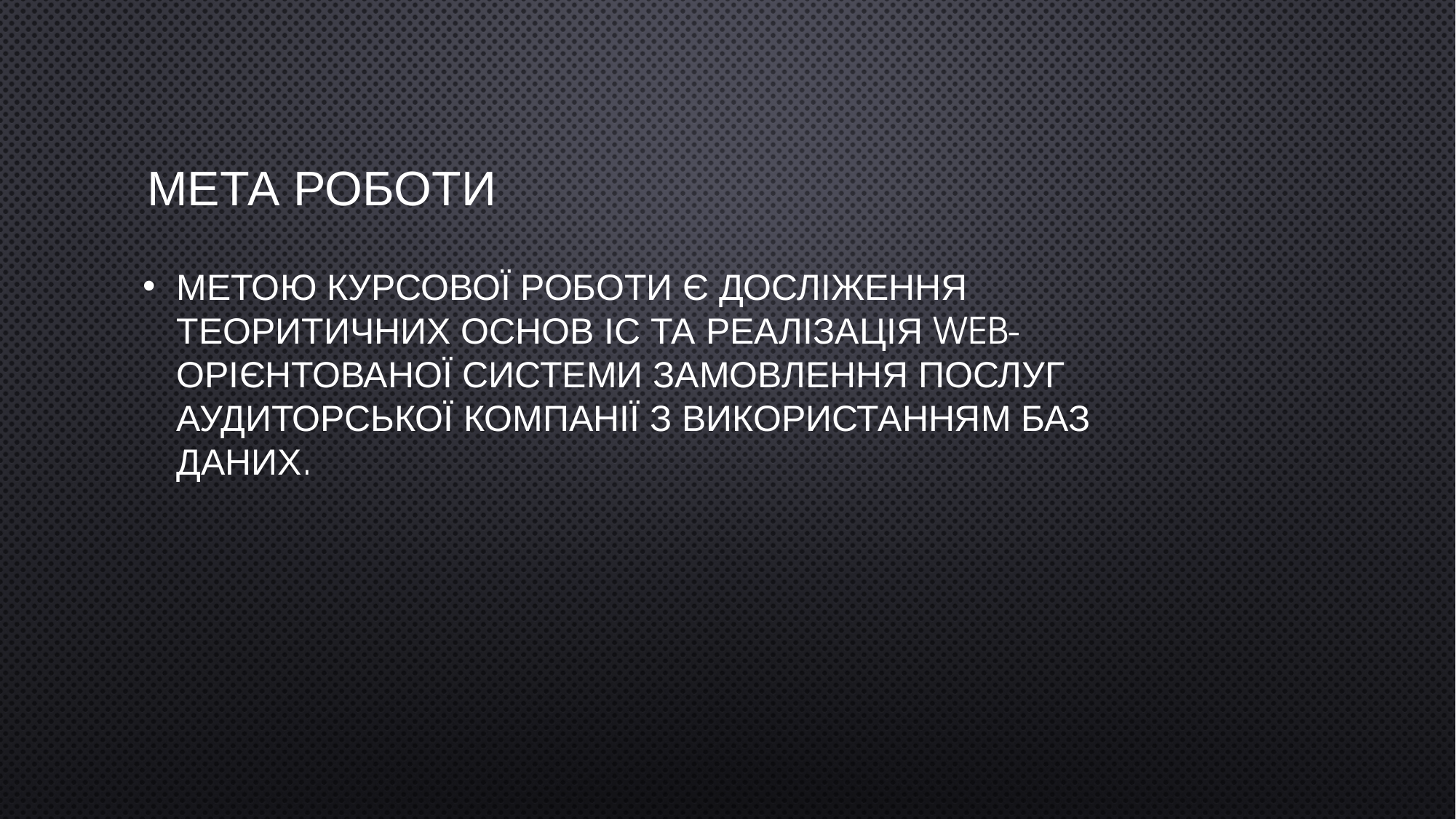

# Мета роботи
Метою курсової роботи є досліження теоритичних основ ІС та реалізація WEB-орієнтованої системи замовлення послуг аудиторської компанії з використанням баз даних.